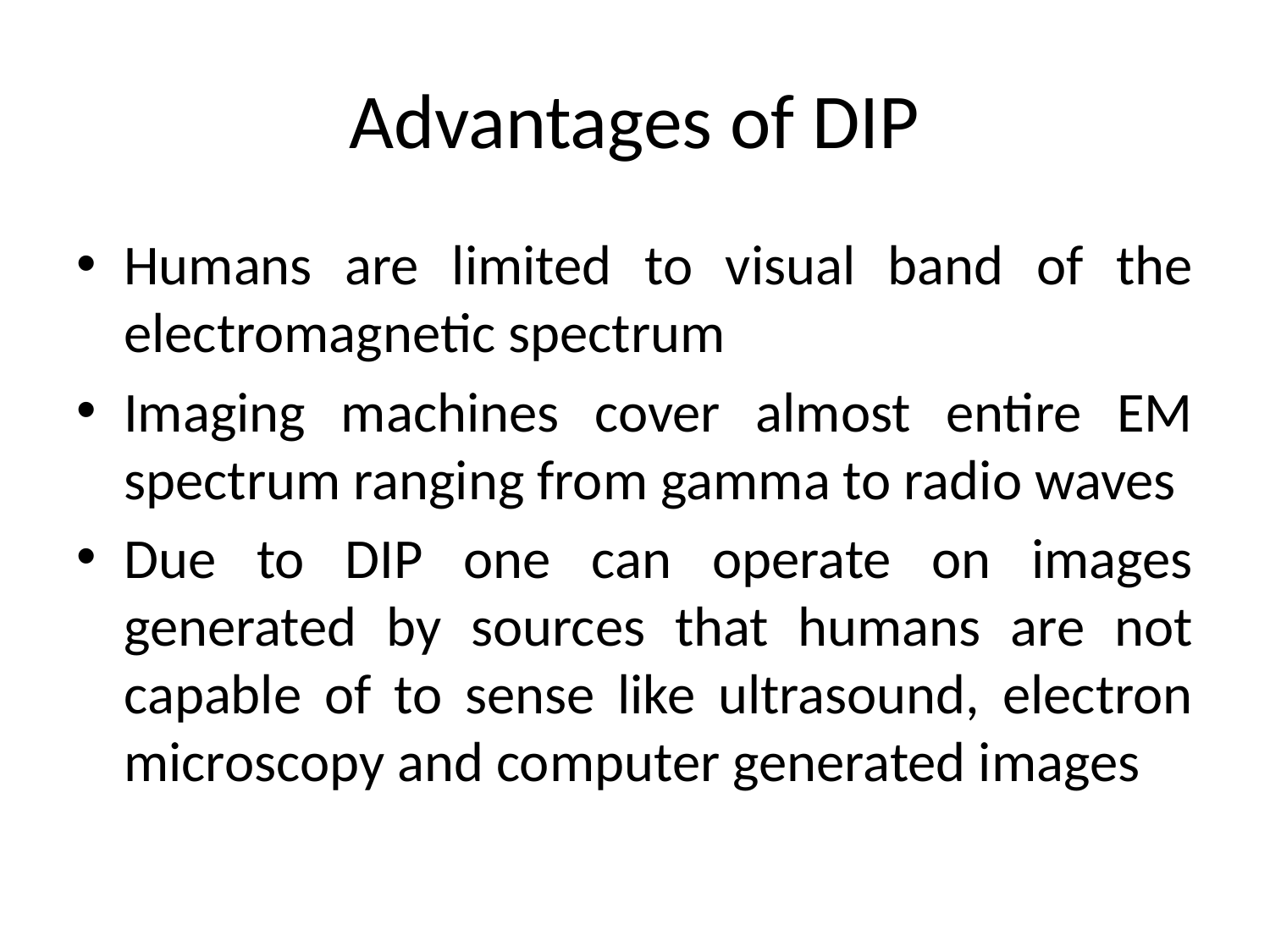

# Advantages of DIP
Humans are limited to visual band of the electromagnetic spectrum
Imaging machines cover almost entire EM spectrum ranging from gamma to radio waves
Due to DIP one can operate on images generated by sources that humans are not capable of to sense like ultrasound, electron microscopy and computer generated images